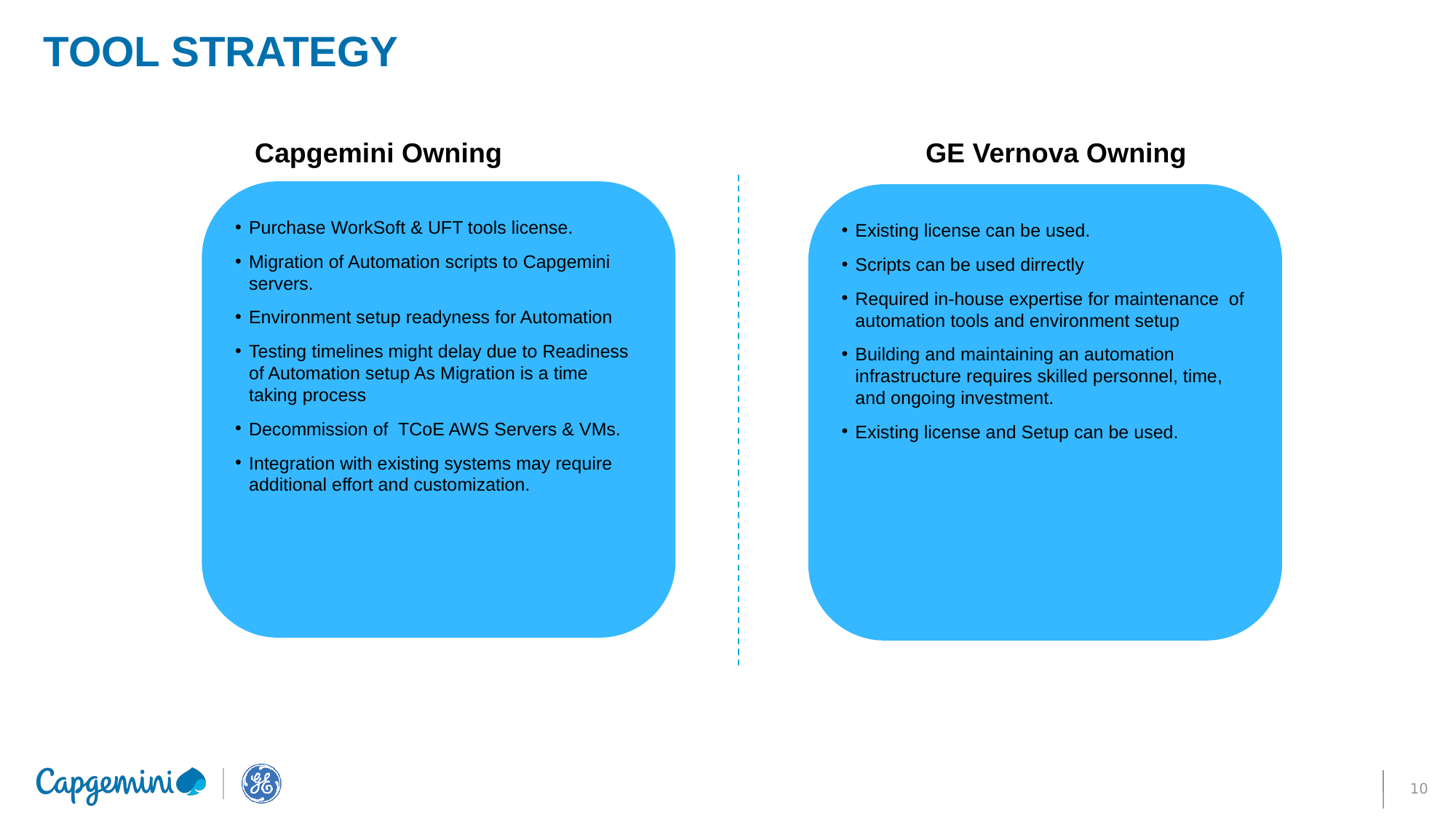

Tool strategy
Capgemini Owning
GE Vernova Owning

Purchase WorkSoft & UFT tools license.
Migration of Automation scripts to Capgemini  servers.
Environment setup readyness for Automation
Testing timelines might delay due to Readiness of Automation setup As Migration is a time taking process
Decommission of  TCoE AWS Servers & VMs.
Integration with existing systems may require additional effort and customization.

Existing license can be used.
Scripts can be used dirrectly
Required in-house expertise for maintenance  of automation tools and environment setup
Building and maintaining an automation infrastructure requires skilled personnel, time, and ongoing investment.
Existing license and Setup can be used.